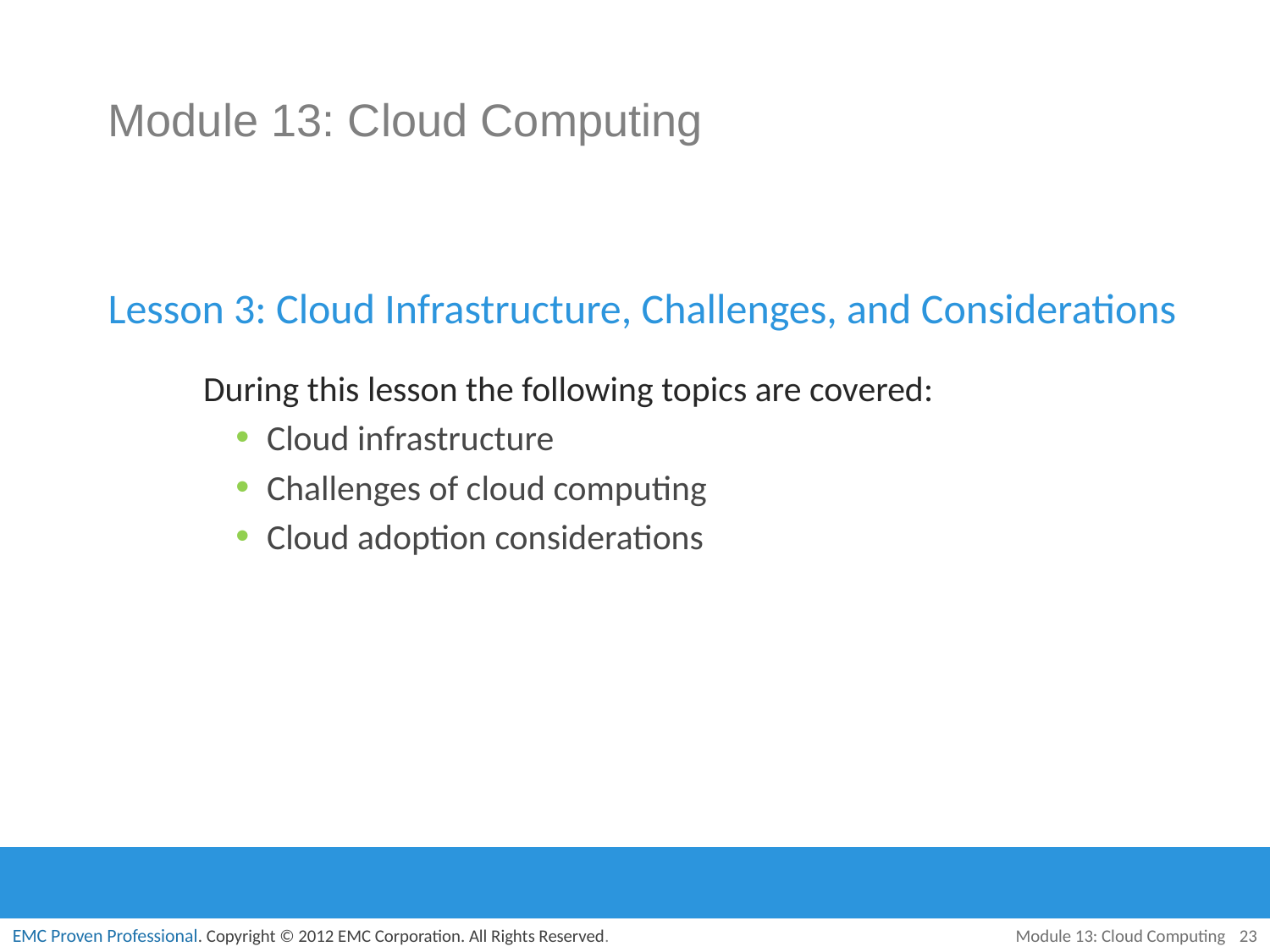

# Module 13: Cloud Computing
Lesson 3: Cloud Infrastructure, Challenges, and Considerations
During this lesson the following topics are covered:
Cloud infrastructure
Challenges of cloud computing
Cloud adoption considerations
Module 13: Cloud Computing
23